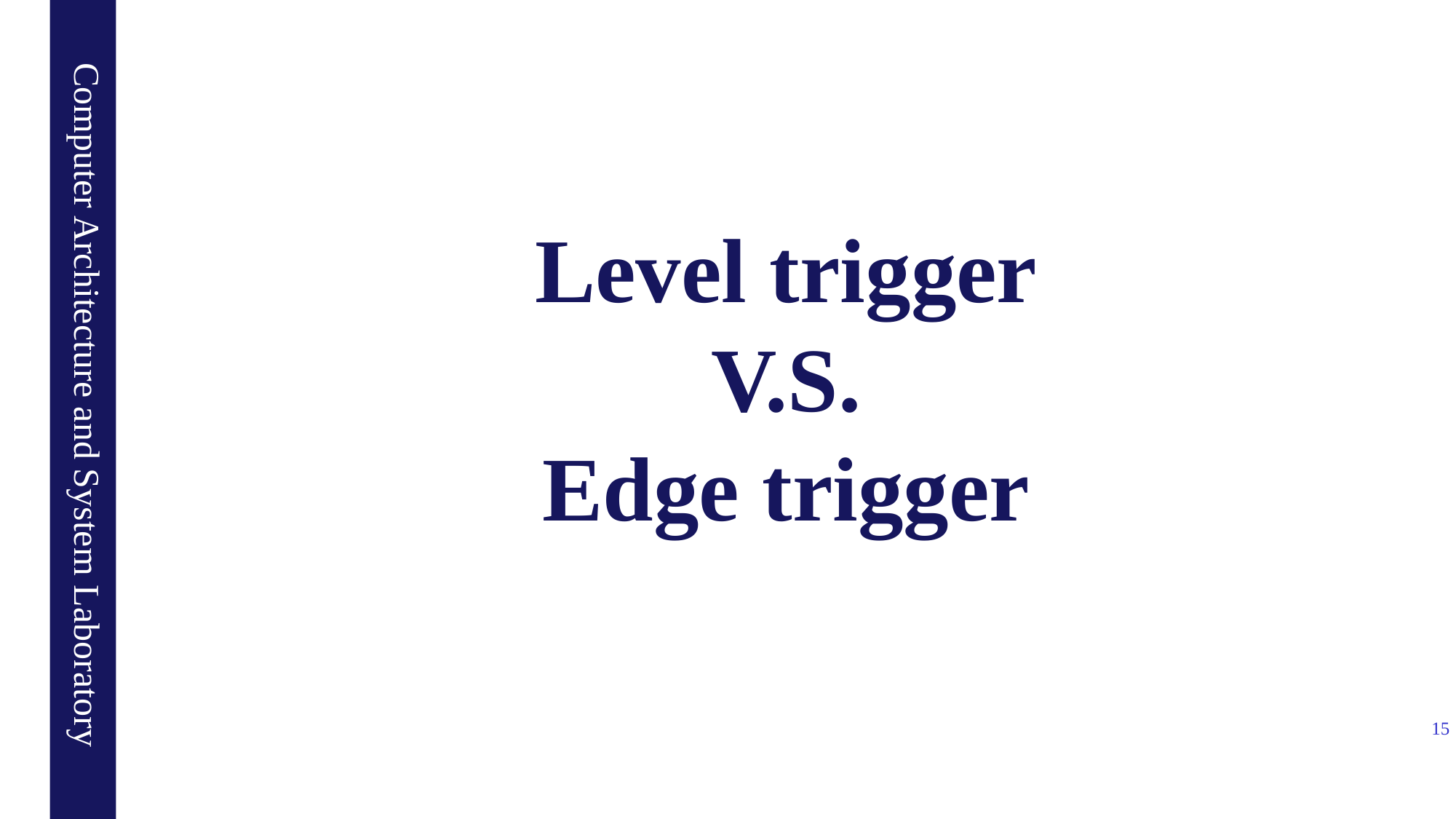

# Level trigger V.S. Edge trigger

15